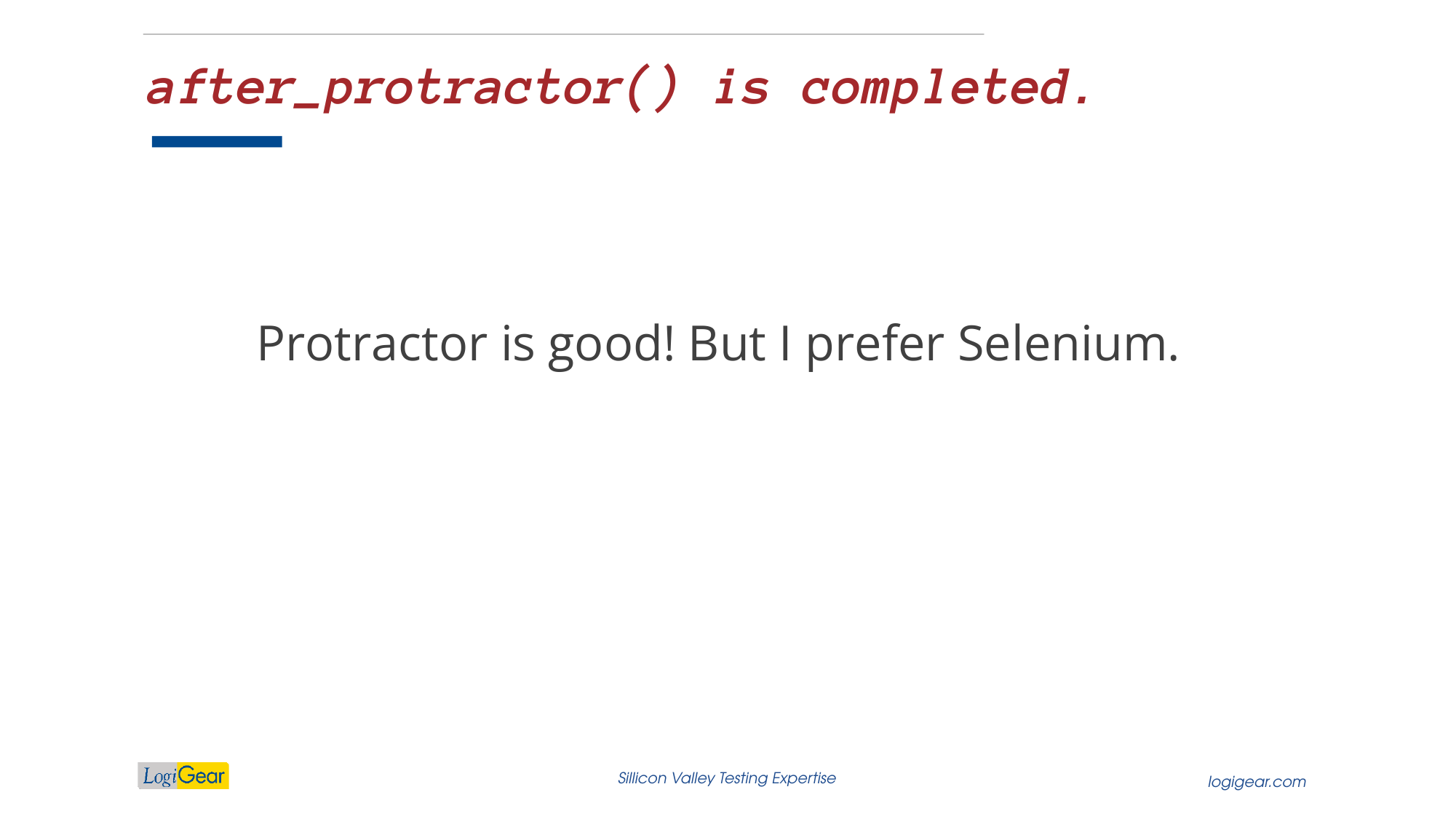

# after_protractor() is completed.

Protractor is good! But I prefer Selenium.